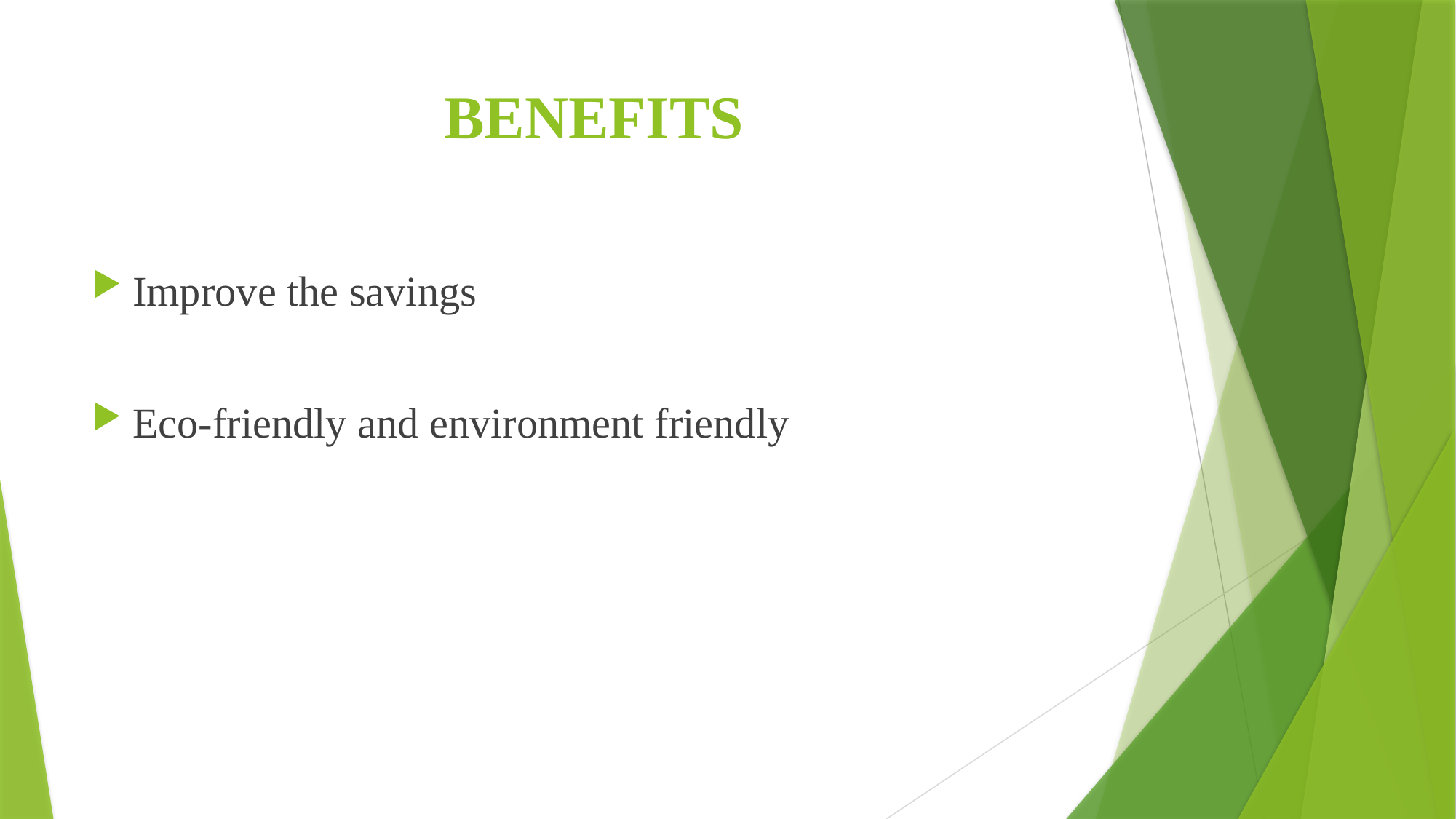

# BENEFITS
Improve the savings

Eco-friendly and environment friendly